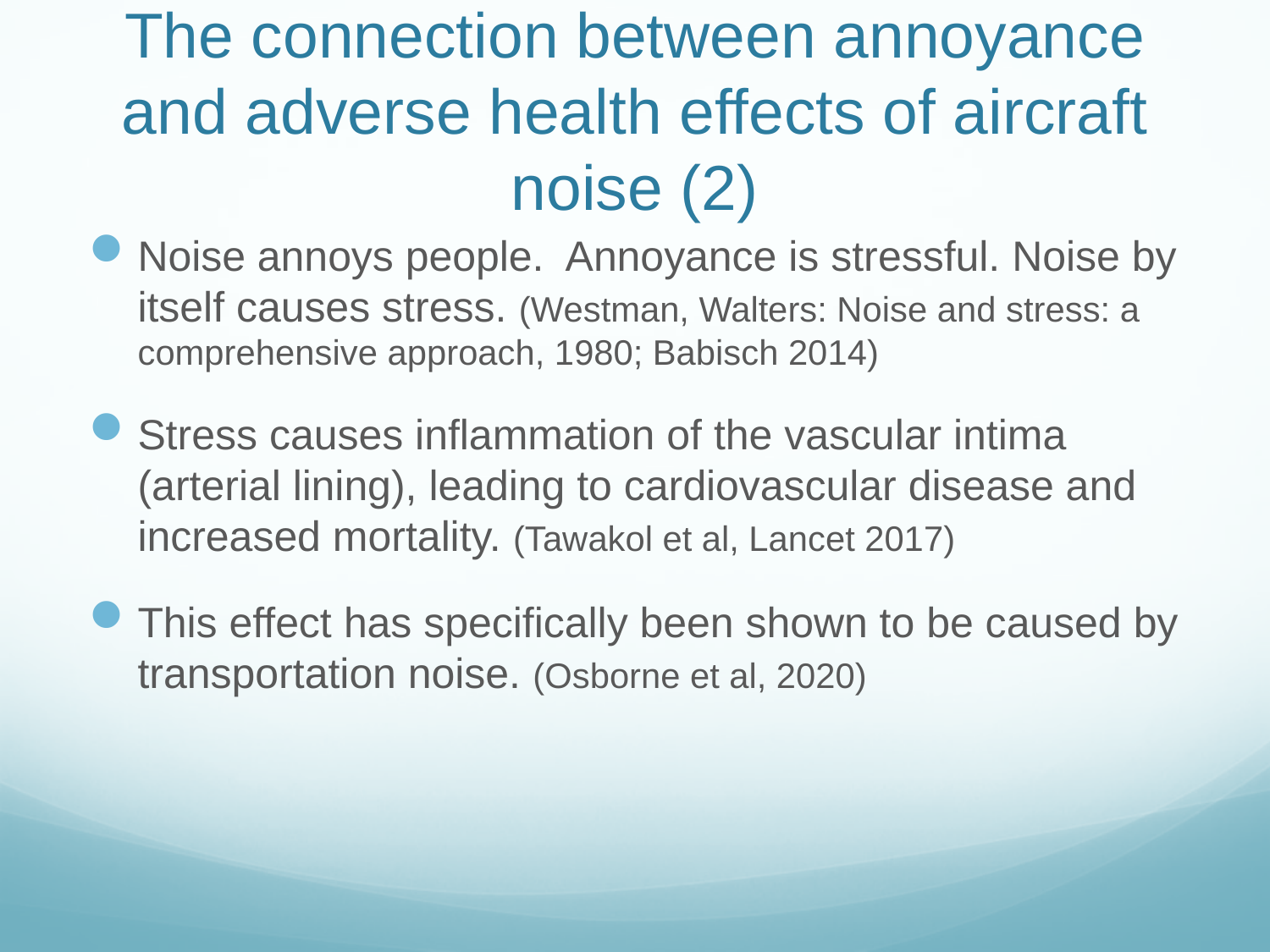

# The connection between annoyance and adverse health effects of aircraft noise (2)
Noise annoys people.  Annoyance is stressful. Noise by itself causes stress. (Westman, Walters: Noise and stress: a comprehensive approach, 1980; Babisch 2014)
Stress causes inflammation of the vascular intima (arterial lining), leading to cardiovascular disease and increased mortality. (Tawakol et al, Lancet 2017)
This effect has specifically been shown to be caused by transportation noise. (Osborne et al, 2020)